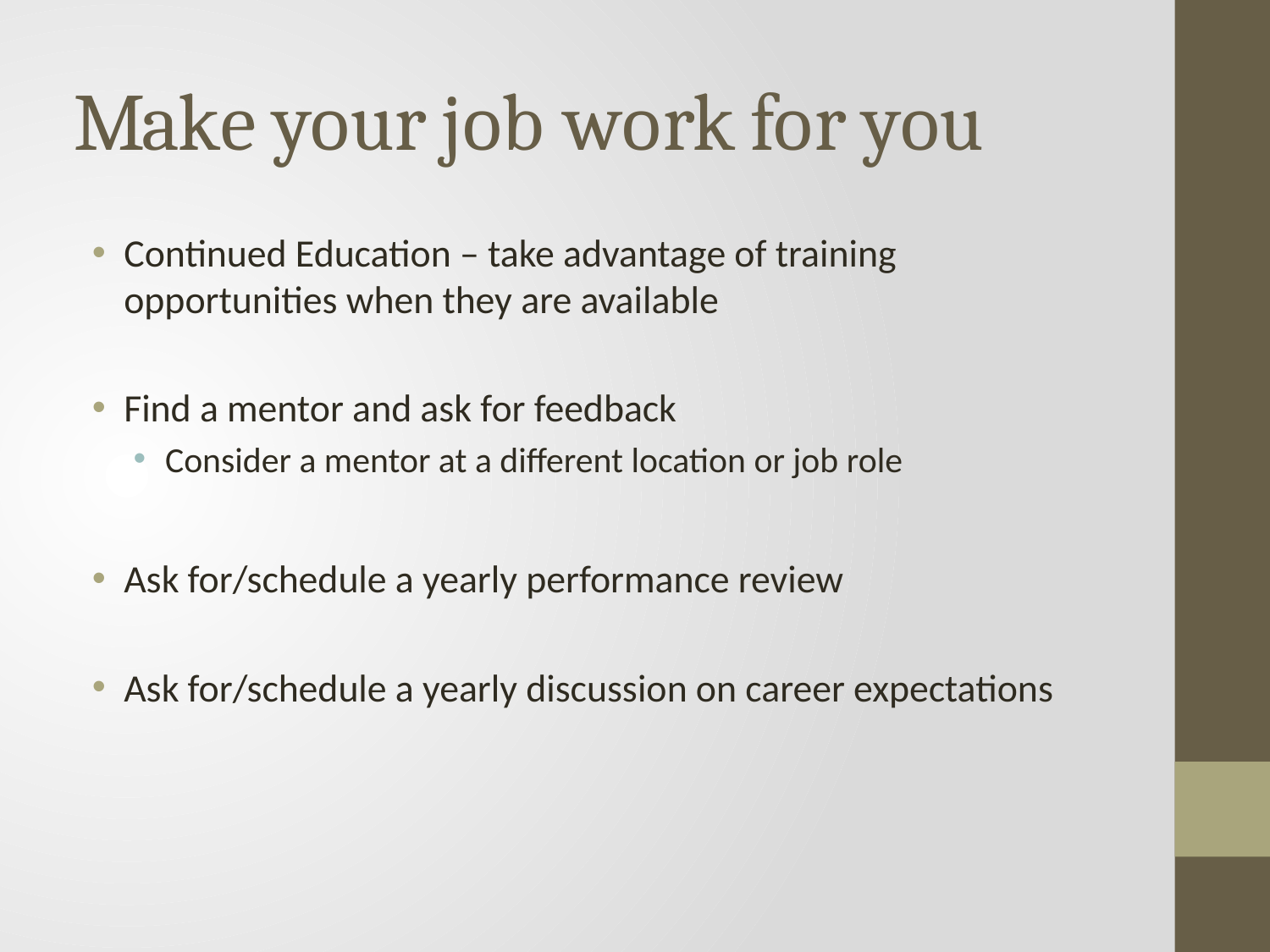

# Make your job work for you
Continued Education – take advantage of training opportunities when they are available

Find a mentor and ask for feedback
Consider a mentor at a different location or job role

Ask for/schedule a yearly performance review

Ask for/schedule a yearly discussion on career expectations